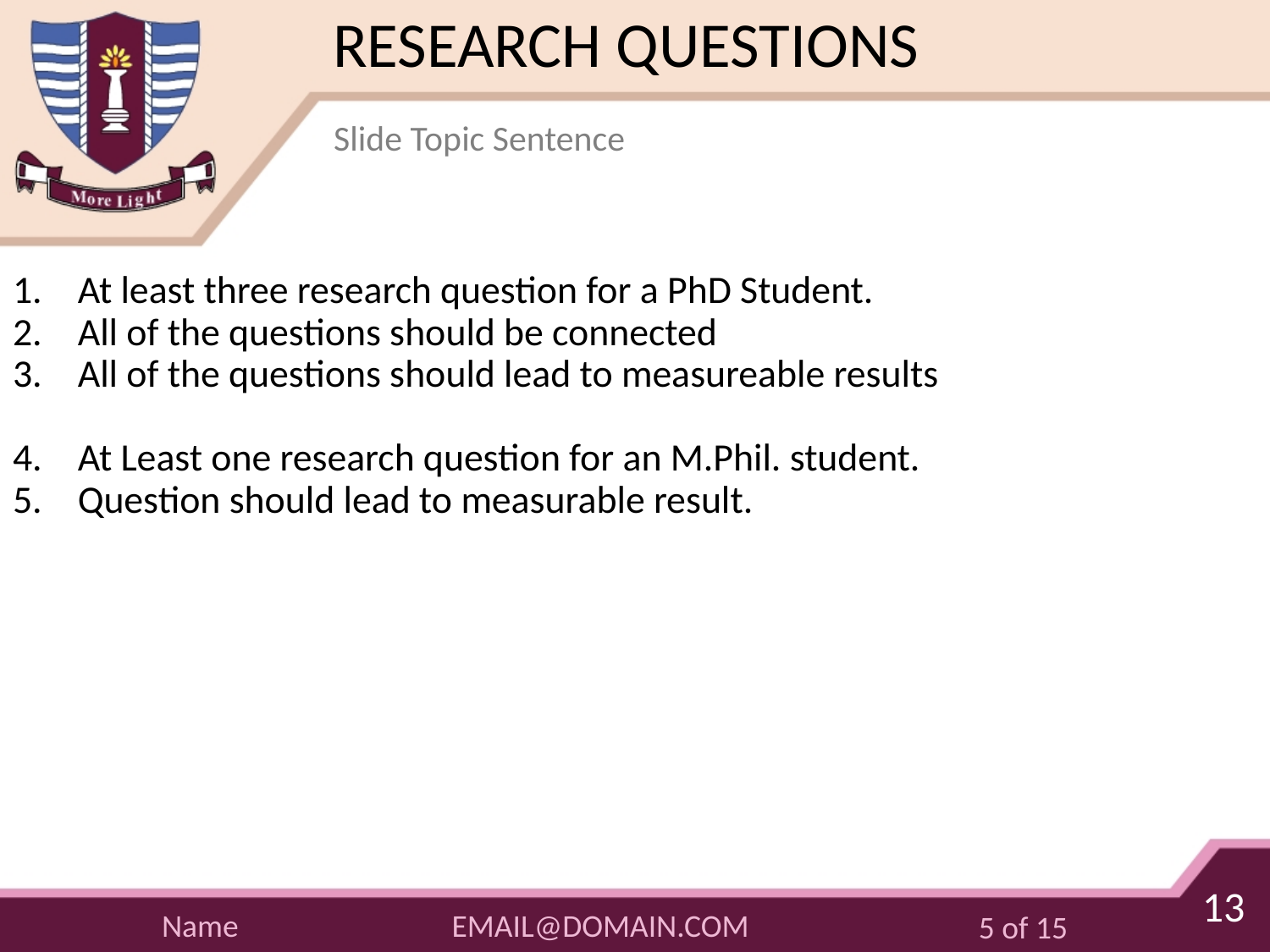

# RESEARCH QUESTIONS
Slide Topic Sentence
At least three research question for a PhD Student.
All of the questions should be connected
All of the questions should lead to measureable results

At Least one research question for an M.Phil. student.
Question should lead to measurable result.

13
EMAIL@DOMAIN.COM
Name
5 of 15